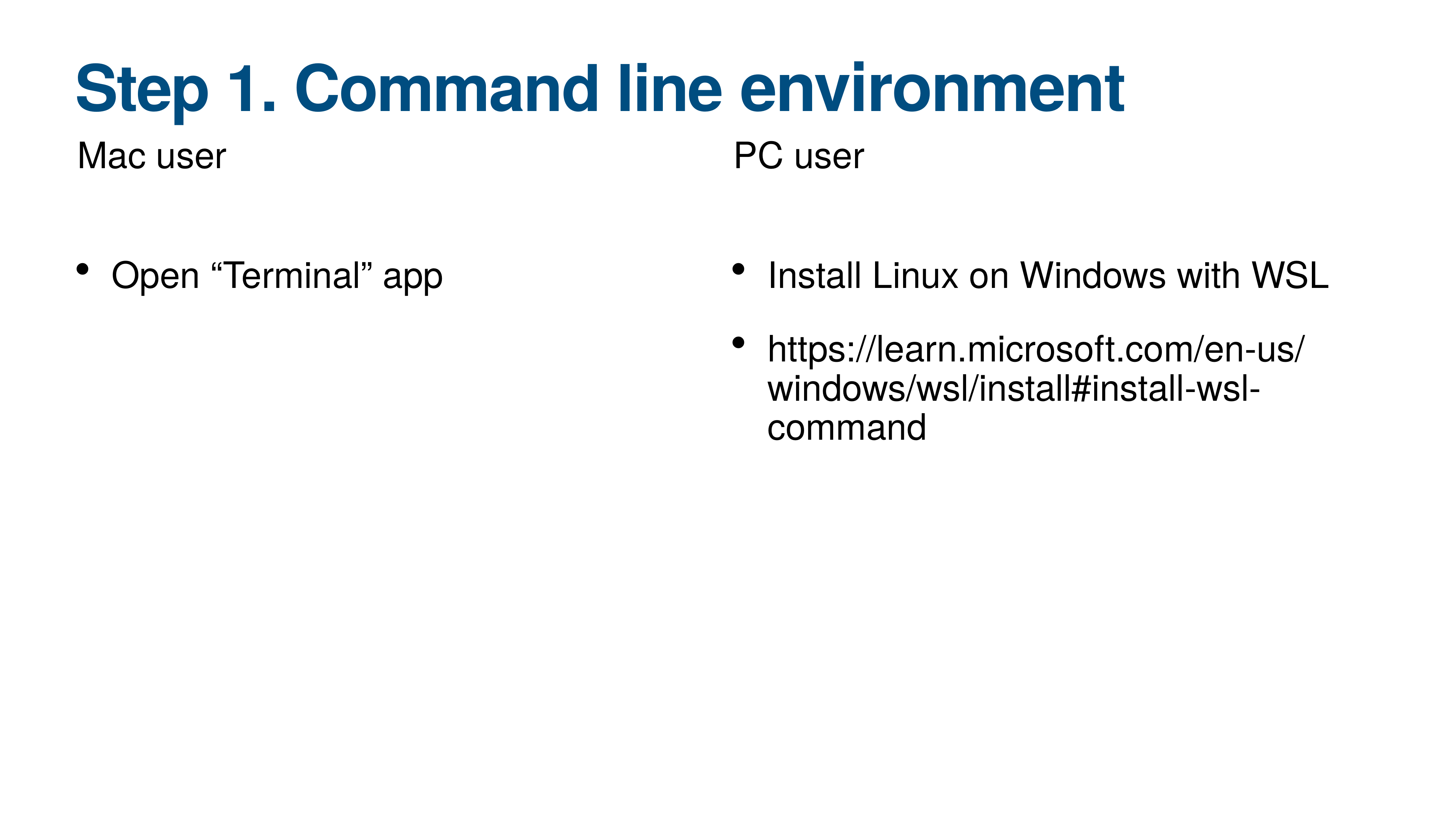

# Step 1. Command line environment
Mac user
PC user
Open “Terminal” app
Install Linux on Windows with WSL
https://learn.microsoft.com/en-us/windows/wsl/install#install-wsl-command